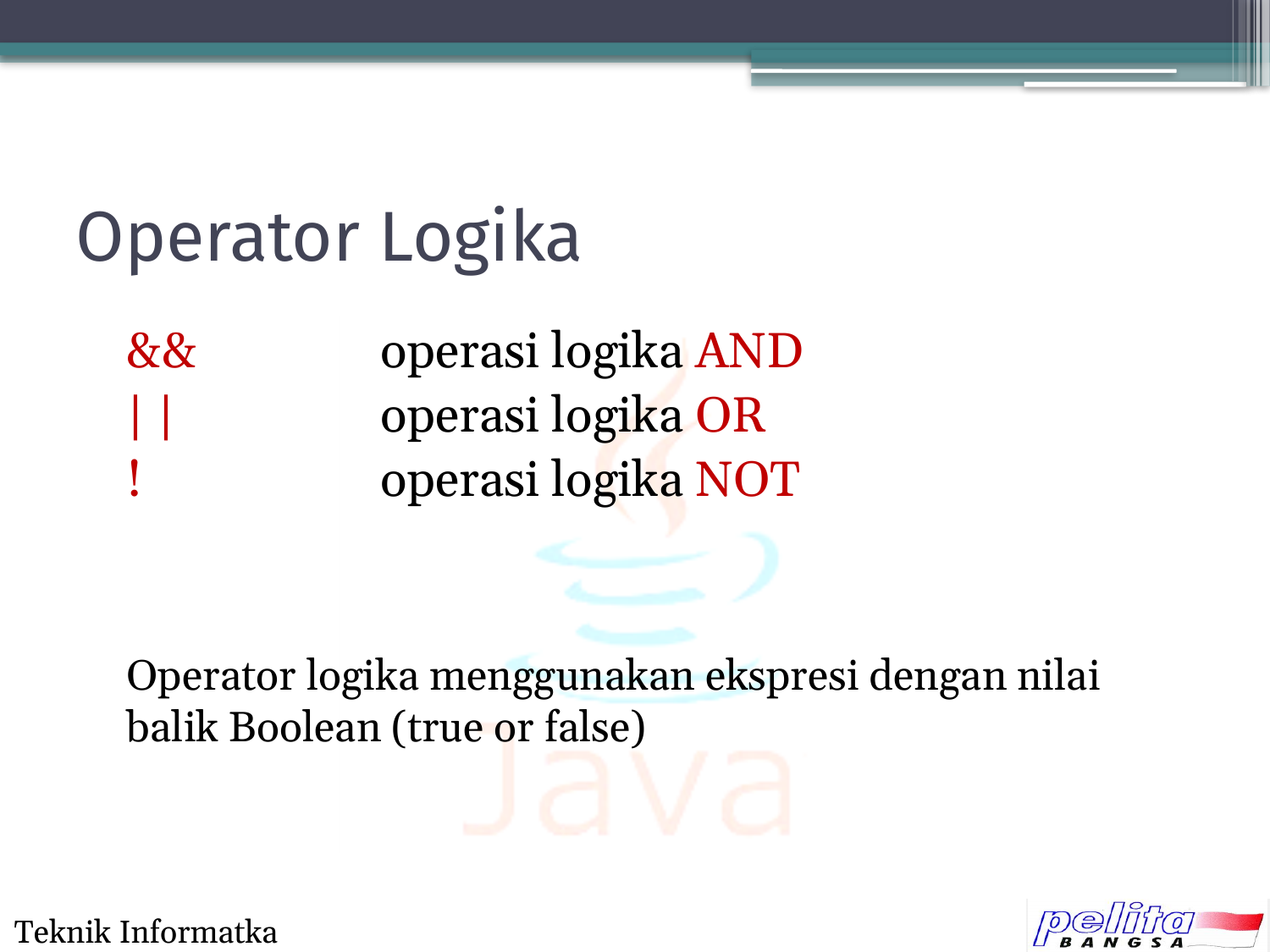

# Operator Logika
	&&		operasi logika AND
	| |		operasi logika OR
	!		operasi logika NOT

	Operator logika menggunakan ekspresi dengan nilai balik Boolean (true or false)